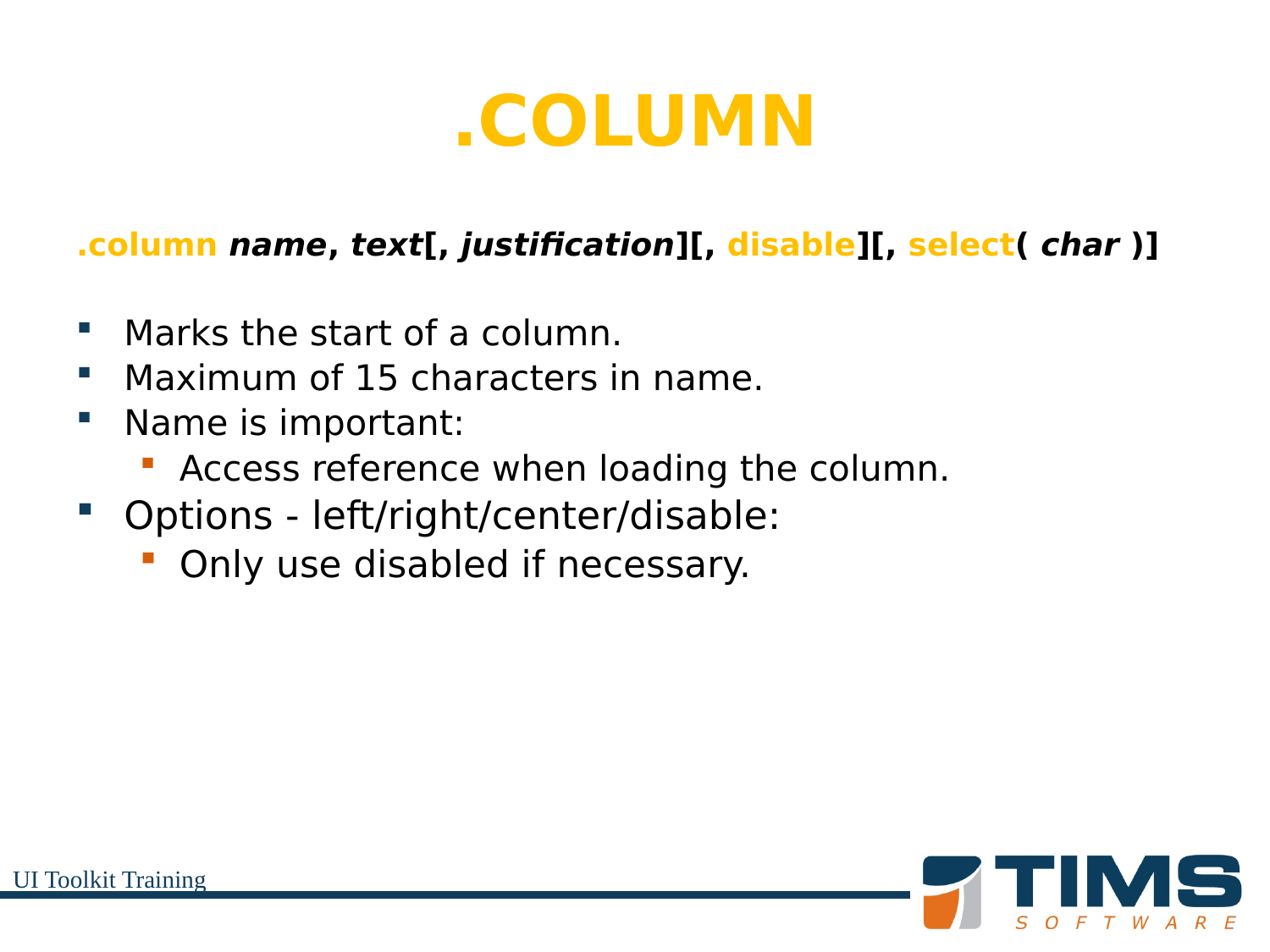

# .COLUMN
.column name, text[, justification][, disable][, select( char )]

Marks the start of a column.
Maximum of 15 characters in name.
Name is important:
Access reference when loading the column.
Options - left/right/center/disable:
Only use disabled if necessary.
UI Toolkit Training